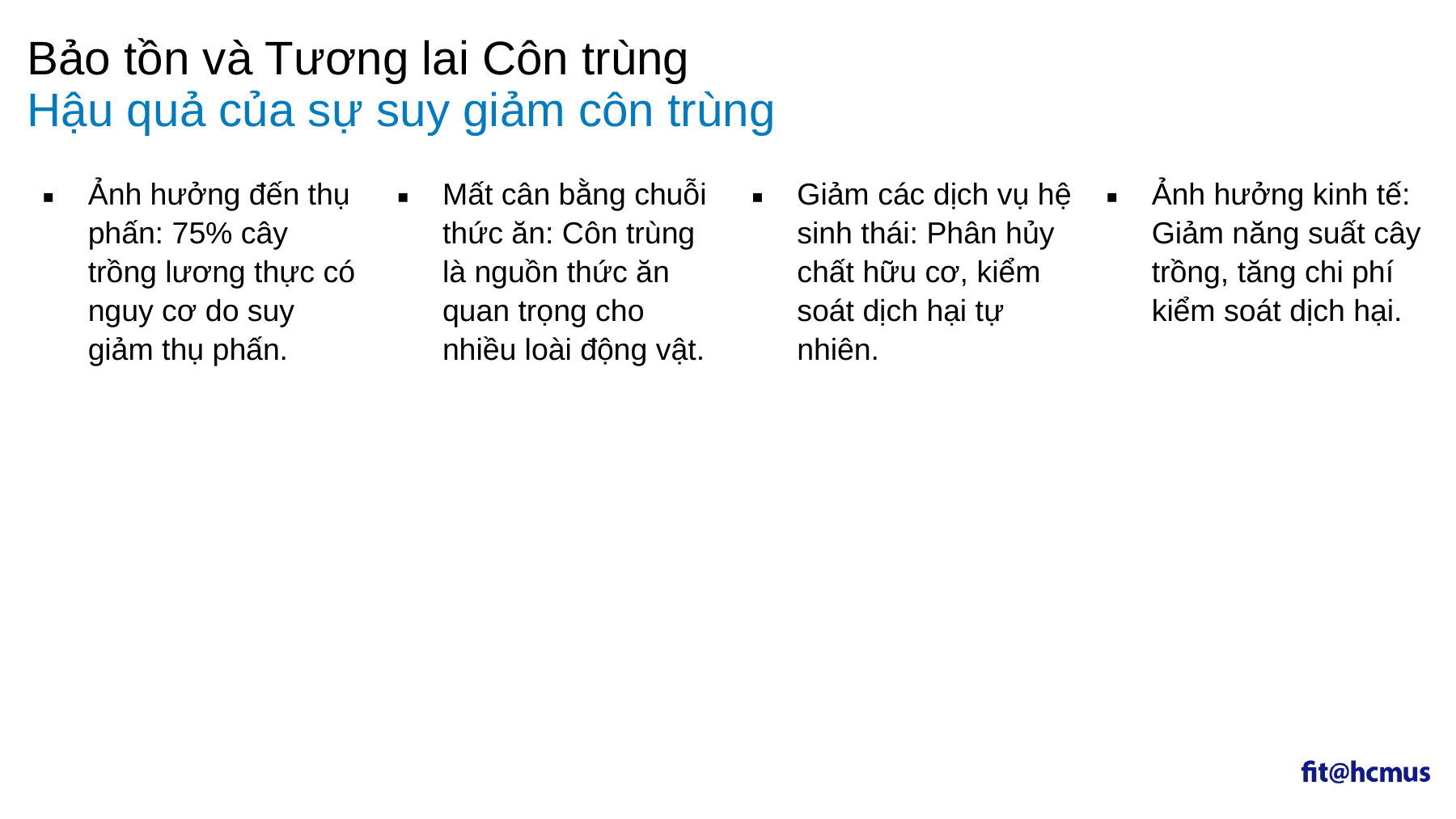

Bảo tồn và Tương lai Côn trùng
# Hậu quả của sự suy giảm côn trùng
Ảnh hưởng đến thụ phấn: 75% cây trồng lương thực có nguy cơ do suy giảm thụ phấn.
Giảm các dịch vụ hệ sinh thái: Phân hủy chất hữu cơ, kiểm soát dịch hại tự nhiên.
Mất cân bằng chuỗi thức ăn: Côn trùng là nguồn thức ăn quan trọng cho nhiều loài động vật.
Ảnh hưởng kinh tế: Giảm năng suất cây trồng, tăng chi phí kiểm soát dịch hại.